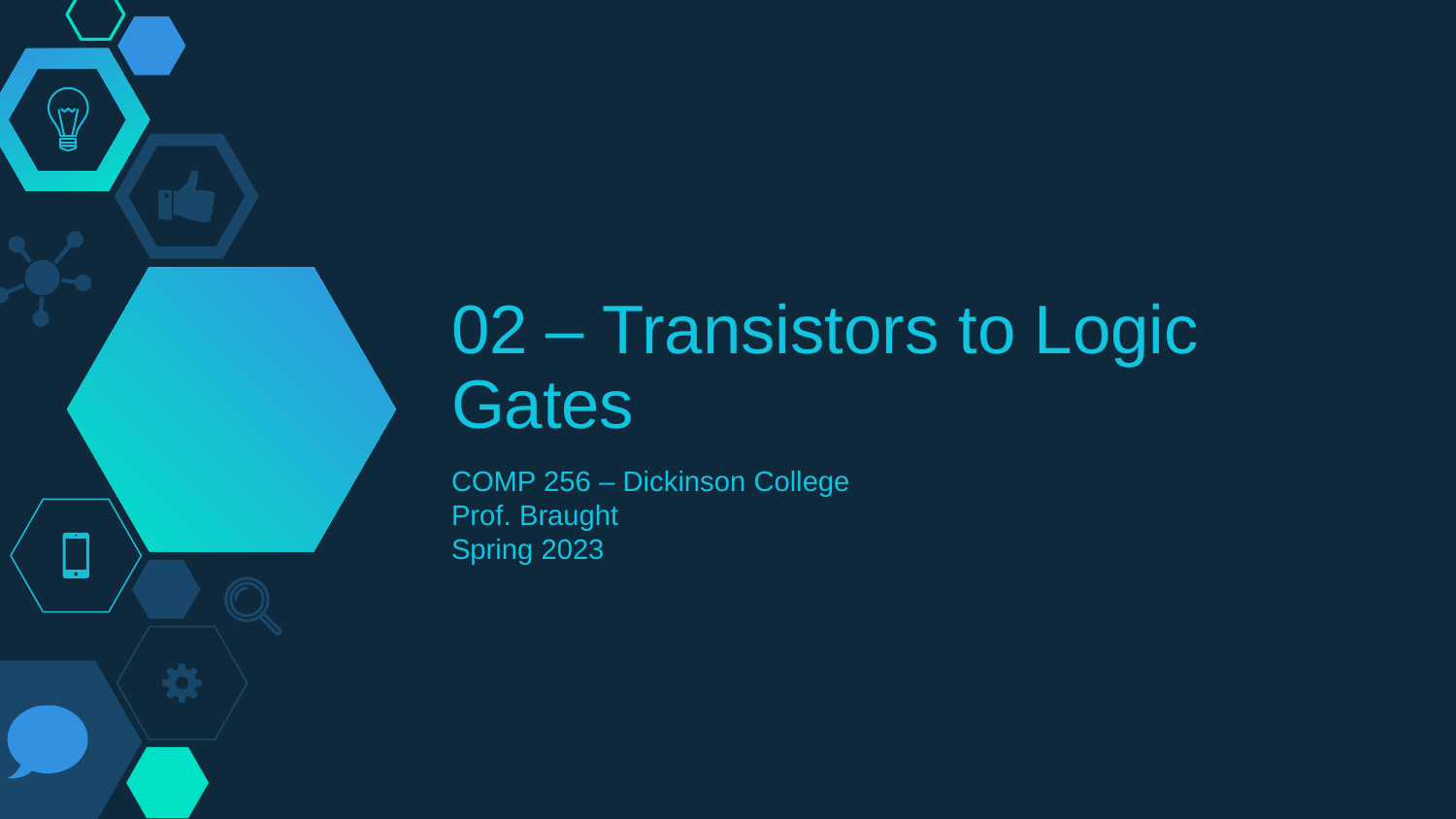

# 02 – Transistors to Logic Gates
COMP 256 – Dickinson College
Prof. Braught
Spring 2023